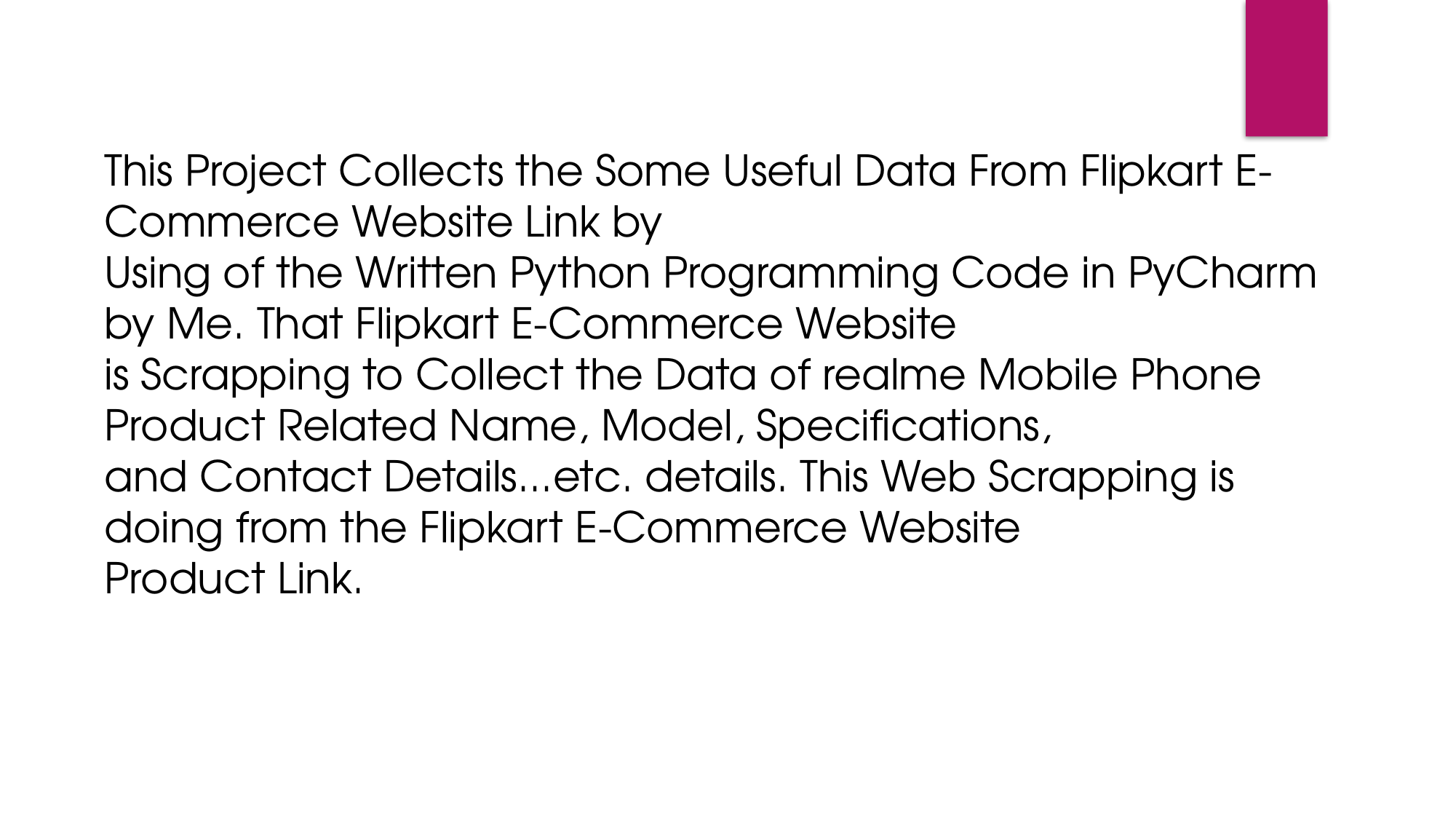

This Project Collects the Some Useful Data From Flipkart E-Commerce Website Link by
Using of the Written Python Programming Code in PyCharm by Me. That Flipkart E-Commerce Website
is Scrapping to Collect the Data of realme Mobile Phone Product Related Name, Model, Specifications,
and Contact Details...etc. details. This Web Scrapping is doing from the Flipkart E-Commerce Website
Product Link.